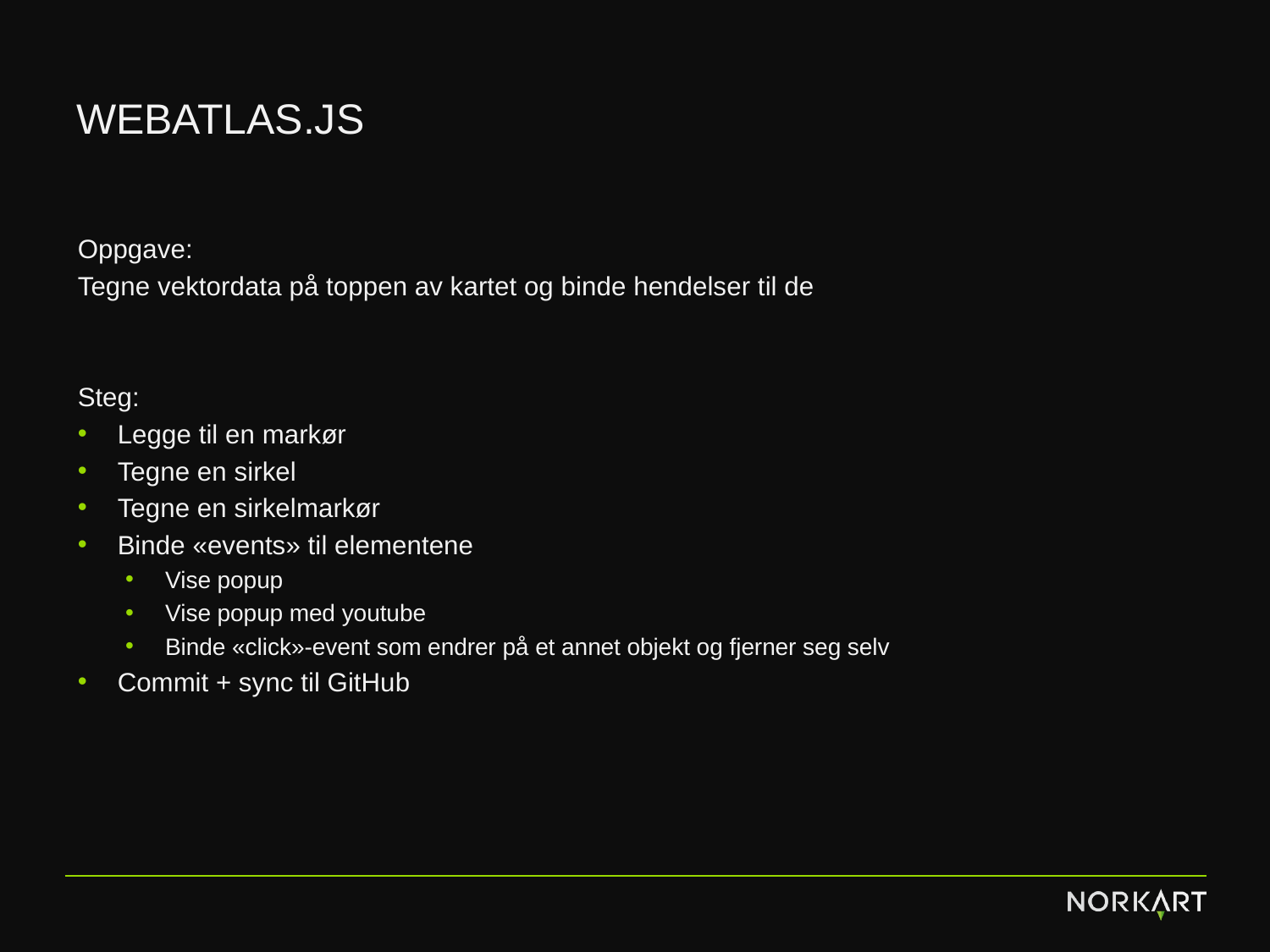

# Webatlas.js
Oppgave:
Tegne vektordata på toppen av kartet og binde hendelser til de

Steg:
Legge til en markør
Tegne en sirkel
Tegne en sirkelmarkør
Binde «events» til elementene
Vise popup
Vise popup med youtube
Binde «click»-event som endrer på et annet objekt og fjerner seg selv
Commit + sync til GitHub